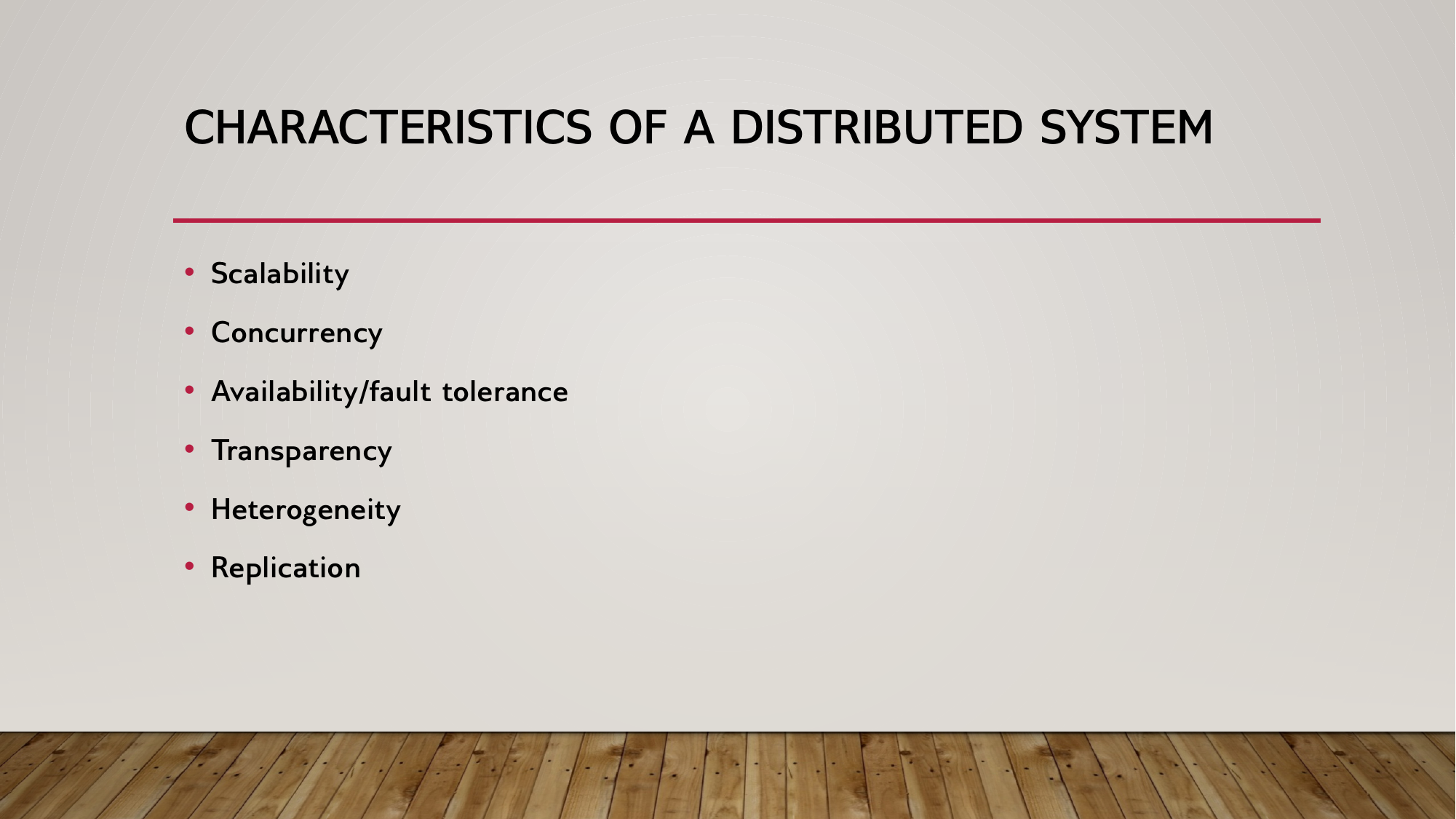

# characteristics of a distributed system

Scalability
Concurrency
Availability/fault tolerance
Transparency
Heterogeneity
Replication